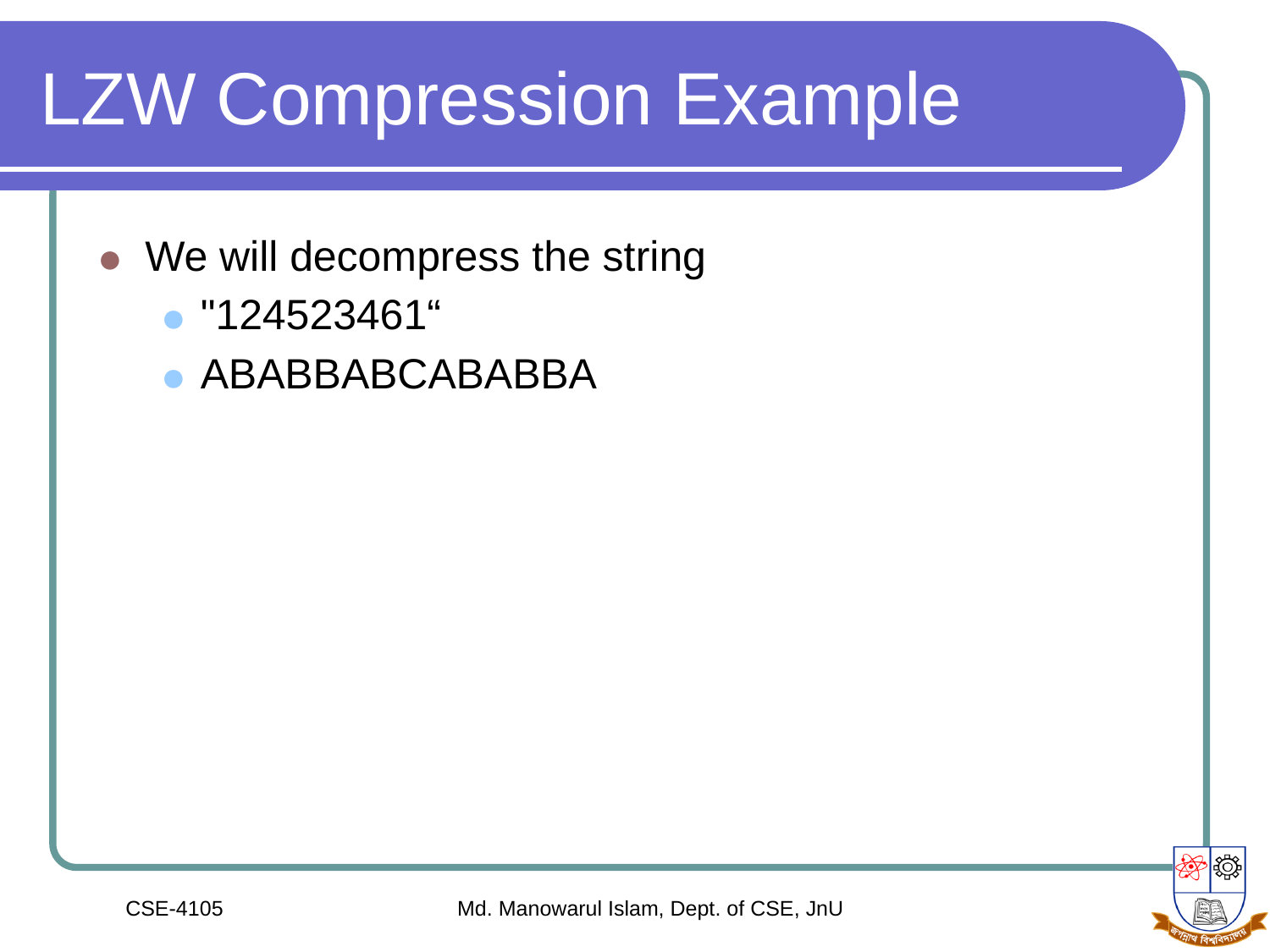

# LZW Compression Example
We will decompress the string
"124523461“
ABABBABCABABBA